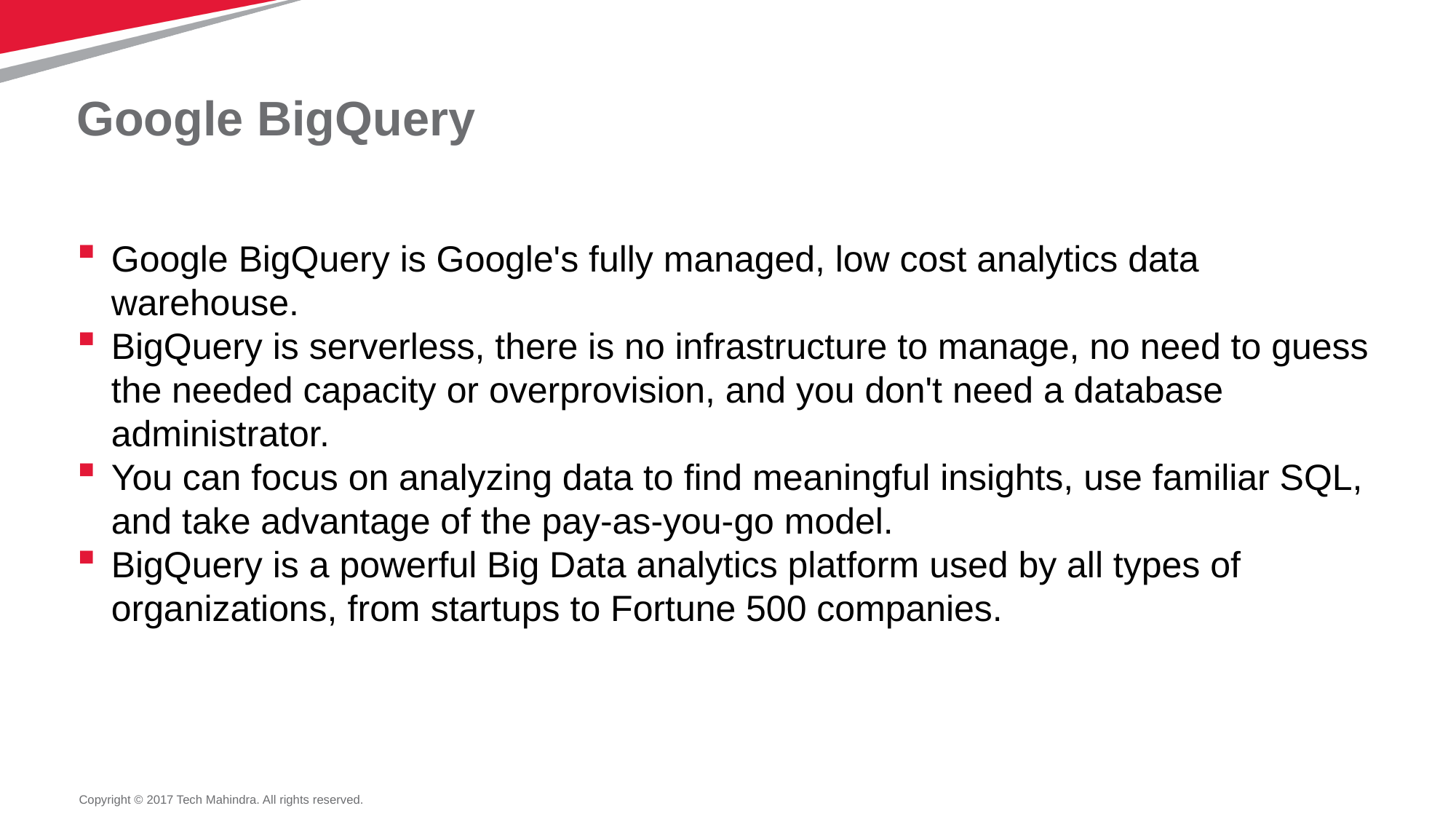

# Google BigQuery
Google BigQuery is Google's fully managed, low cost analytics data warehouse.
BigQuery is serverless, there is no infrastructure to manage, no need to guess the needed capacity or overprovision, and you don't need a database administrator.
You can focus on analyzing data to find meaningful insights, use familiar SQL, and take advantage of the pay-as-you-go model.
BigQuery is a powerful Big Data analytics platform used by all types of organizations, from startups to Fortune 500 companies.